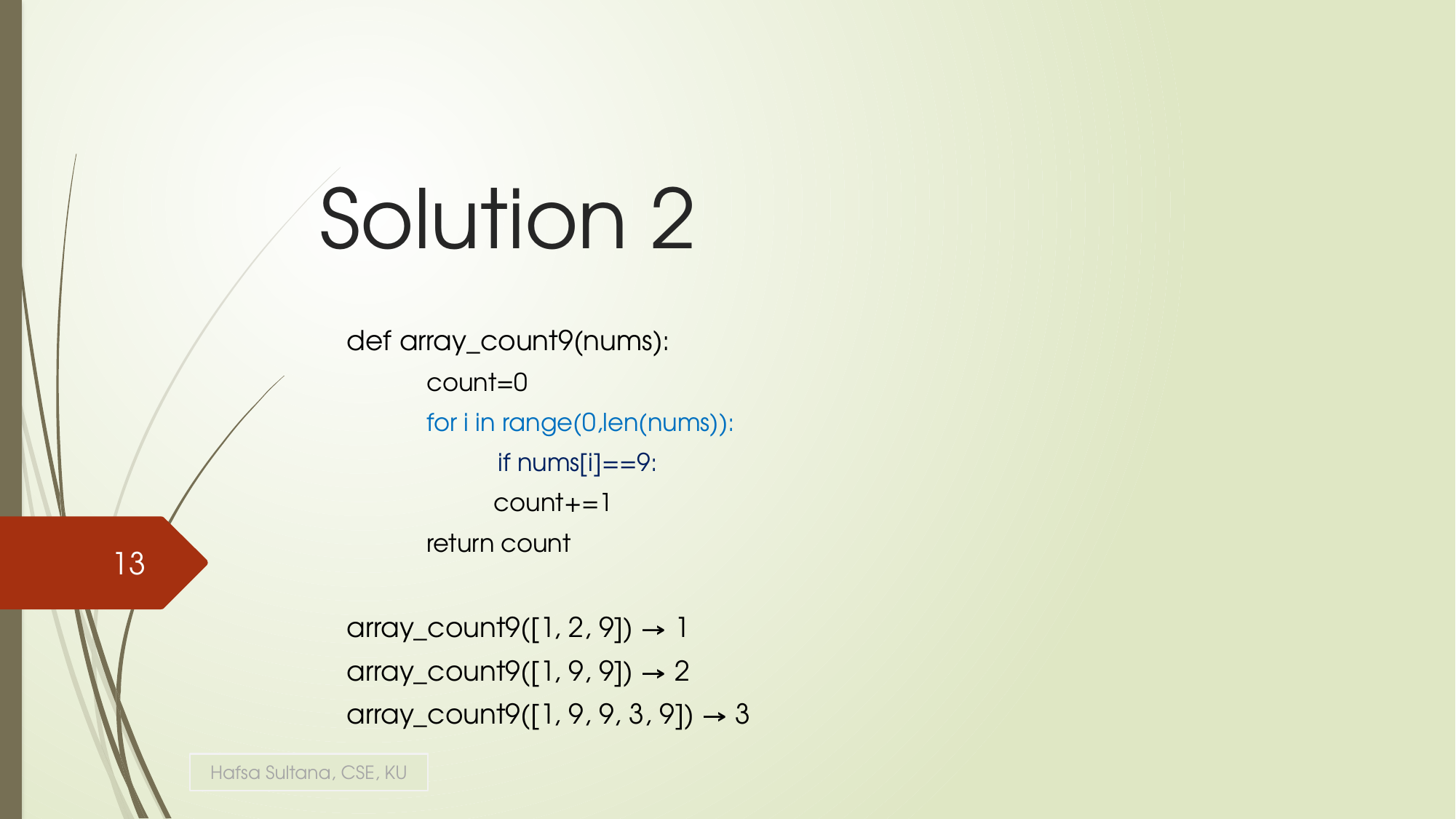

# Solution 2
def array_count9(nums):
    count=0
    for i in range(0,len(nums)):
        	if nums[i]==9:
              count+=1
    return count

array_count9([1, 2, 9]) → 1
array_count9([1, 9, 9]) → 2
array_count9([1, 9, 9, 3, 9]) → 3
13
Hafsa Sultana, CSE, KU